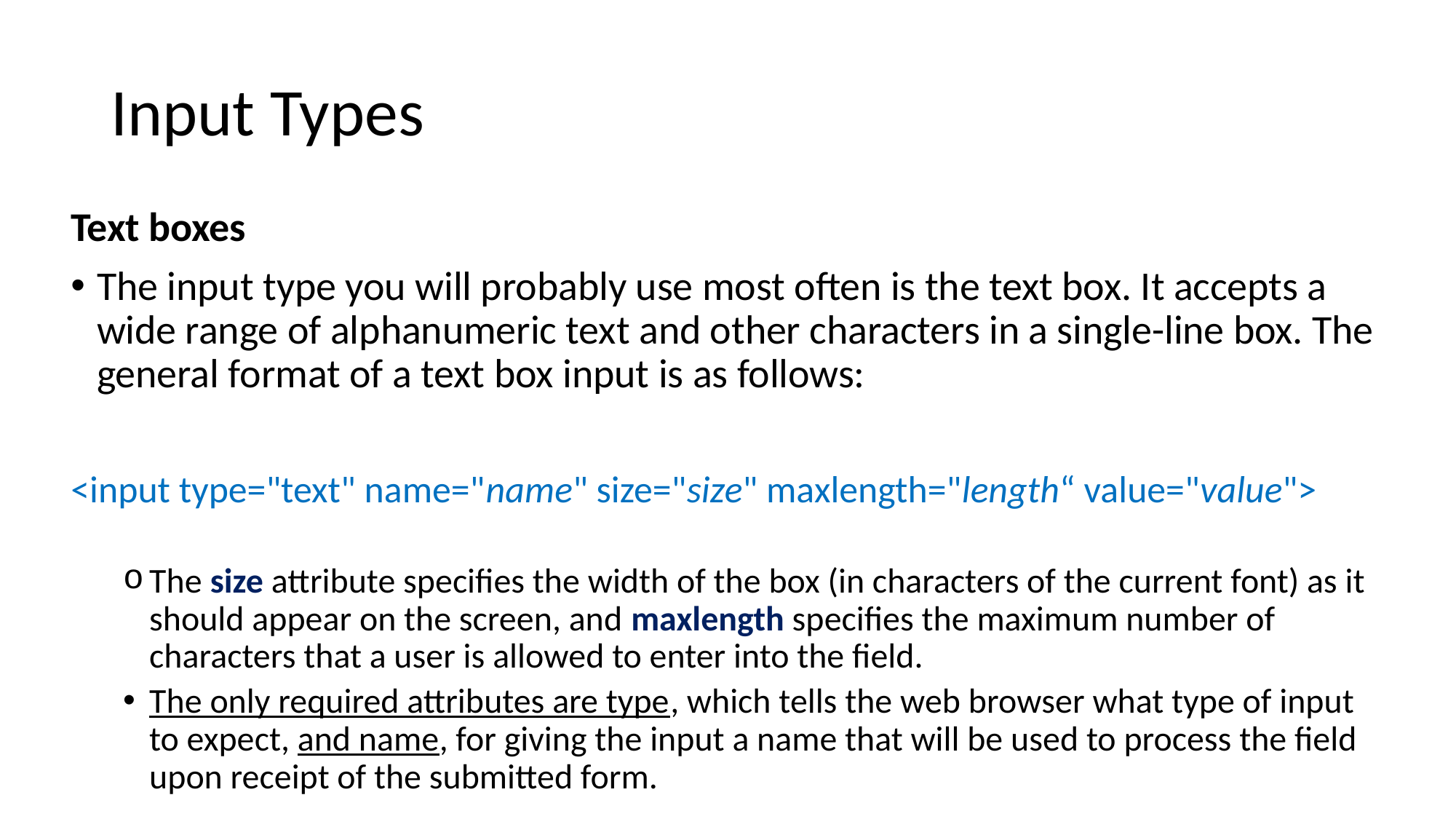

# Input Types
Text boxes
The input type you will probably use most often is the text box. It accepts a wide range of alphanumeric text and other characters in a single-line box. The general format of a text box input is as follows:

<input type="text" name="name" size="size" maxlength="length“ value="value">

The size attribute specifies the width of the box (in characters of the current font) as it should appear on the screen, and maxlength specifies the maximum number of characters that a user is allowed to enter into the field.
The only required attributes are type, which tells the web browser what type of input to expect, and name, for giving the input a name that will be used to process the field upon receipt of the submitted form.